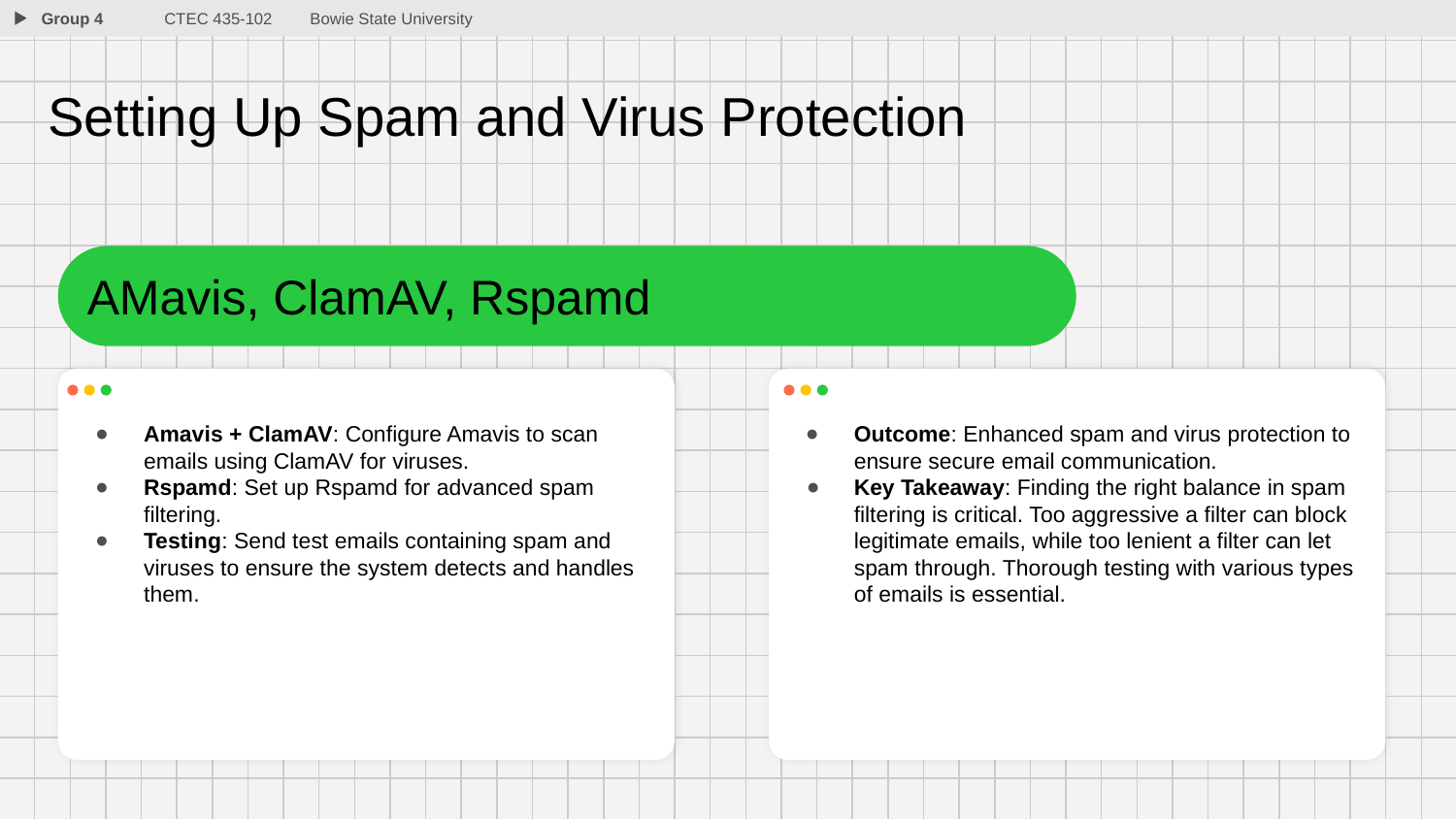

Group 4

CTEC 435-102	Bowie State University

# Setting Up Spam and Virus Protection
AMavis, ClamAV, Rspamd

Amavis + ClamAV: Configure Amavis to scan emails using ClamAV for viruses.
Rspamd: Set up Rspamd for advanced spam filtering.
Testing: Send test emails containing spam and viruses to ensure the system detects and handles them.

Outcome: Enhanced spam and virus protection to ensure secure email communication.
Key Takeaway: Finding the right balance in spam filtering is critical. Too aggressive a filter can block legitimate emails, while too lenient a filter can let spam through. Thorough testing with various types of emails is essential.